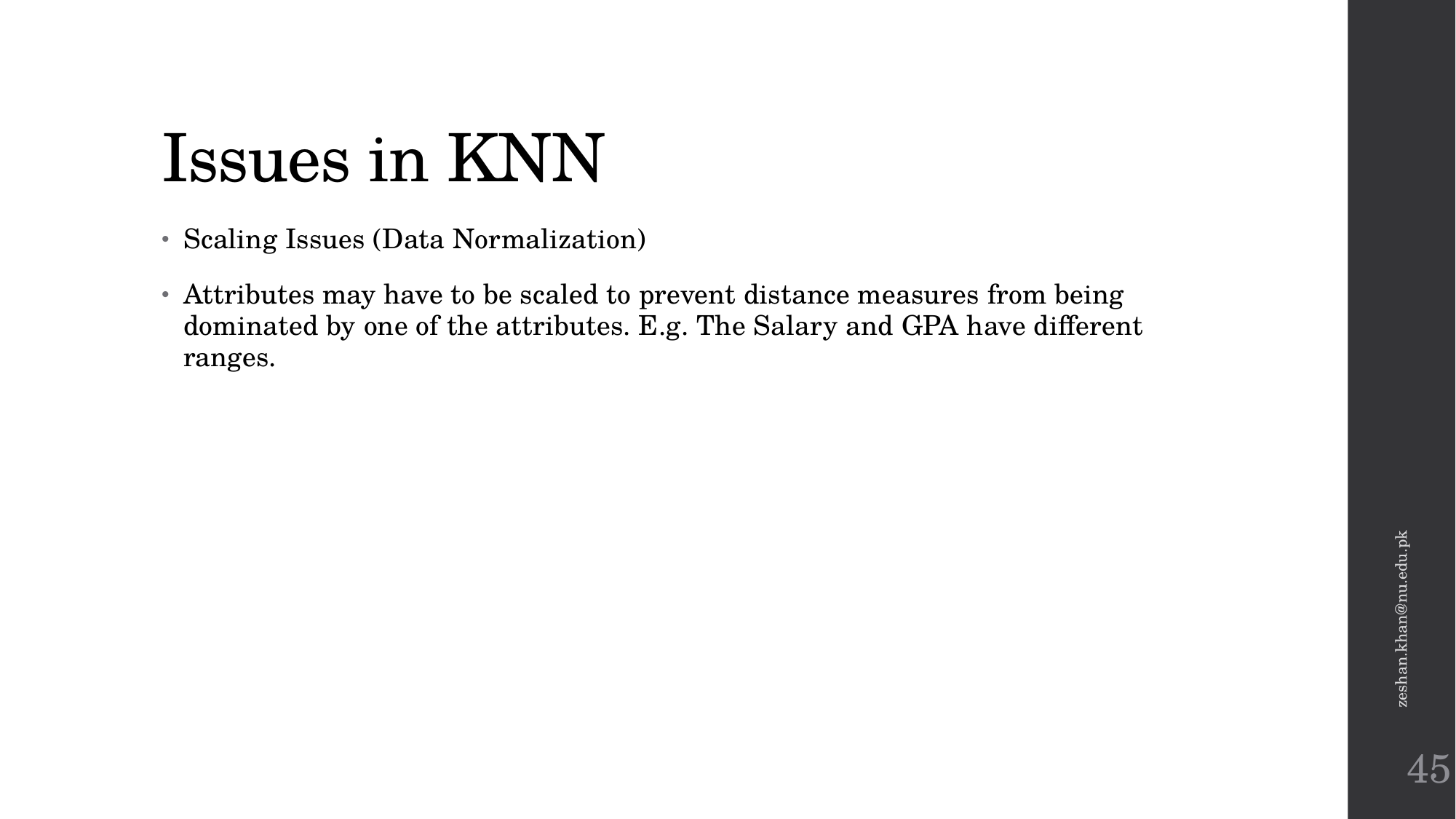

# Issues in KNN
Scaling Issues (Data Normalization)
Attributes may have to be scaled to prevent distance measures from being dominated by one of the attributes. E.g. The Salary and GPA have different ranges.
zeshan.khan@nu.edu.pk
45